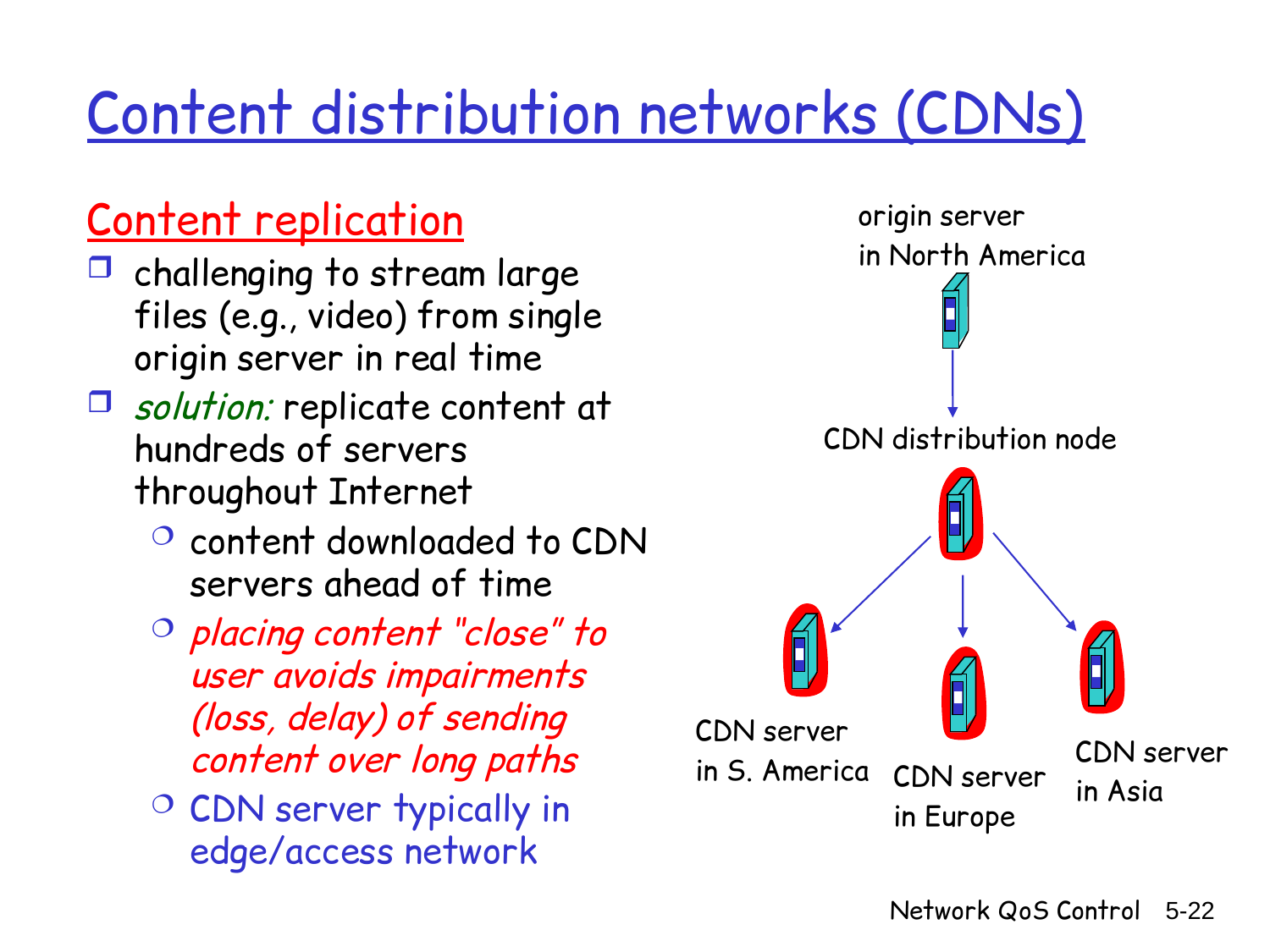

# Content distribution networks (CDNs)
Content replication
challenging to stream large files (e.g., video) from single origin server in real time
solution: replicate content at hundreds of servers throughout Internet
content downloaded to CDN servers ahead of time
placing content “close” to user avoids impairments (loss, delay) of sending content over long paths
CDN server typically in edge/access network

origin server
in North America

CDN distribution node

CDN server
in S. America
CDN server
in Asia
CDN server
in Europe
Network QoS Control
5-22